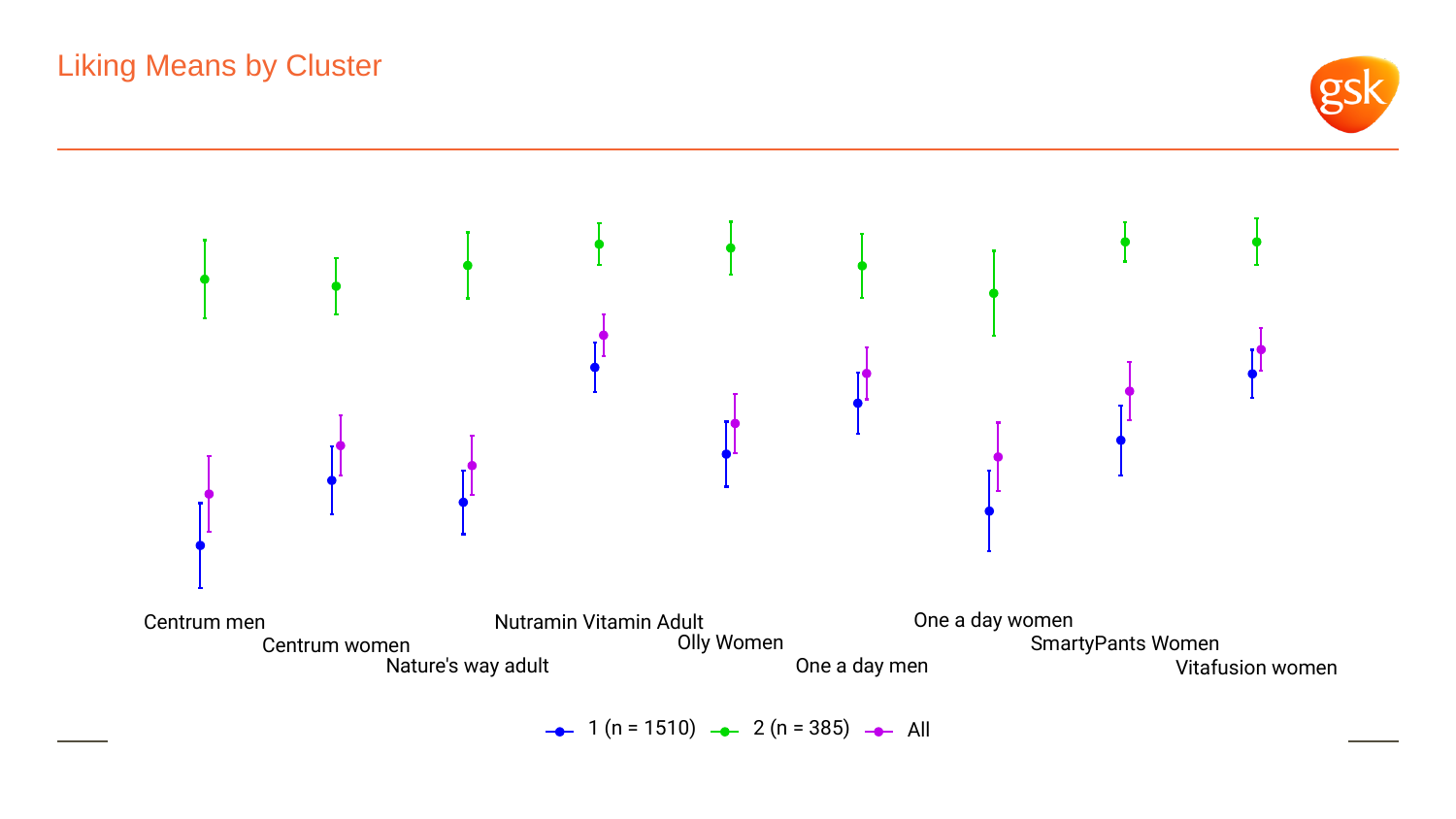

# Liking Means by Cluster

One a day women
Nutramin Vitamin Adult
Centrum men
Olly Women
SmartyPants Women
Centrum women
Nature's way adult
One a day men
Vitafusion women

1 (n = 1510)
2 (n = 385)
All